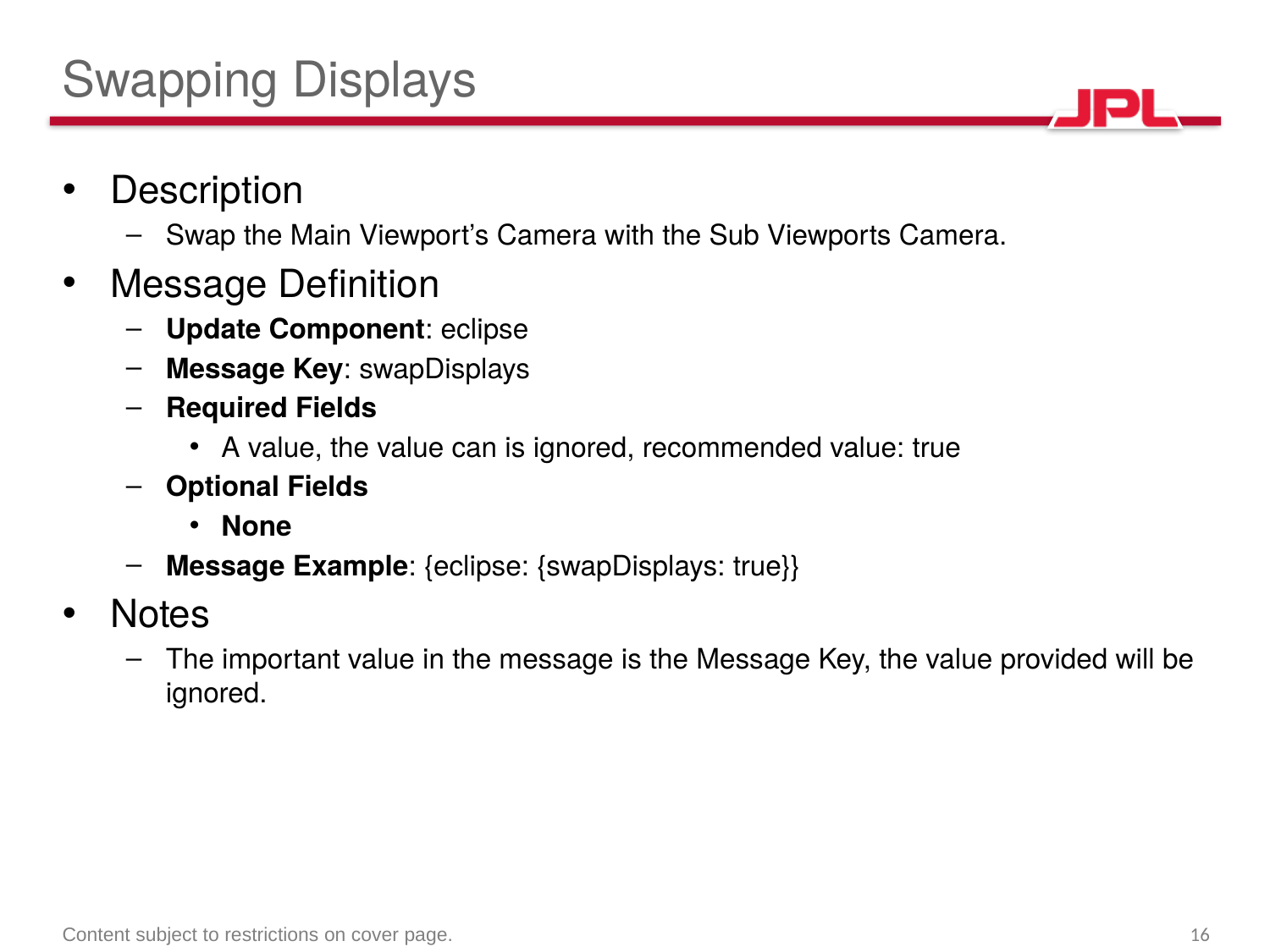

# Swapping Displays
Description
Swap the Main Viewport’s Camera with the Sub Viewports Camera.
Message Definition
Update Component: eclipse
Message Key: swapDisplays
Required Fields
A value, the value can is ignored, recommended value: true
Optional Fields
None
Message Example: {eclipse: {swapDisplays: true}}
Notes
The important value in the message is the Message Key, the value provided will be ignored.
Content subject to restrictions on cover page.